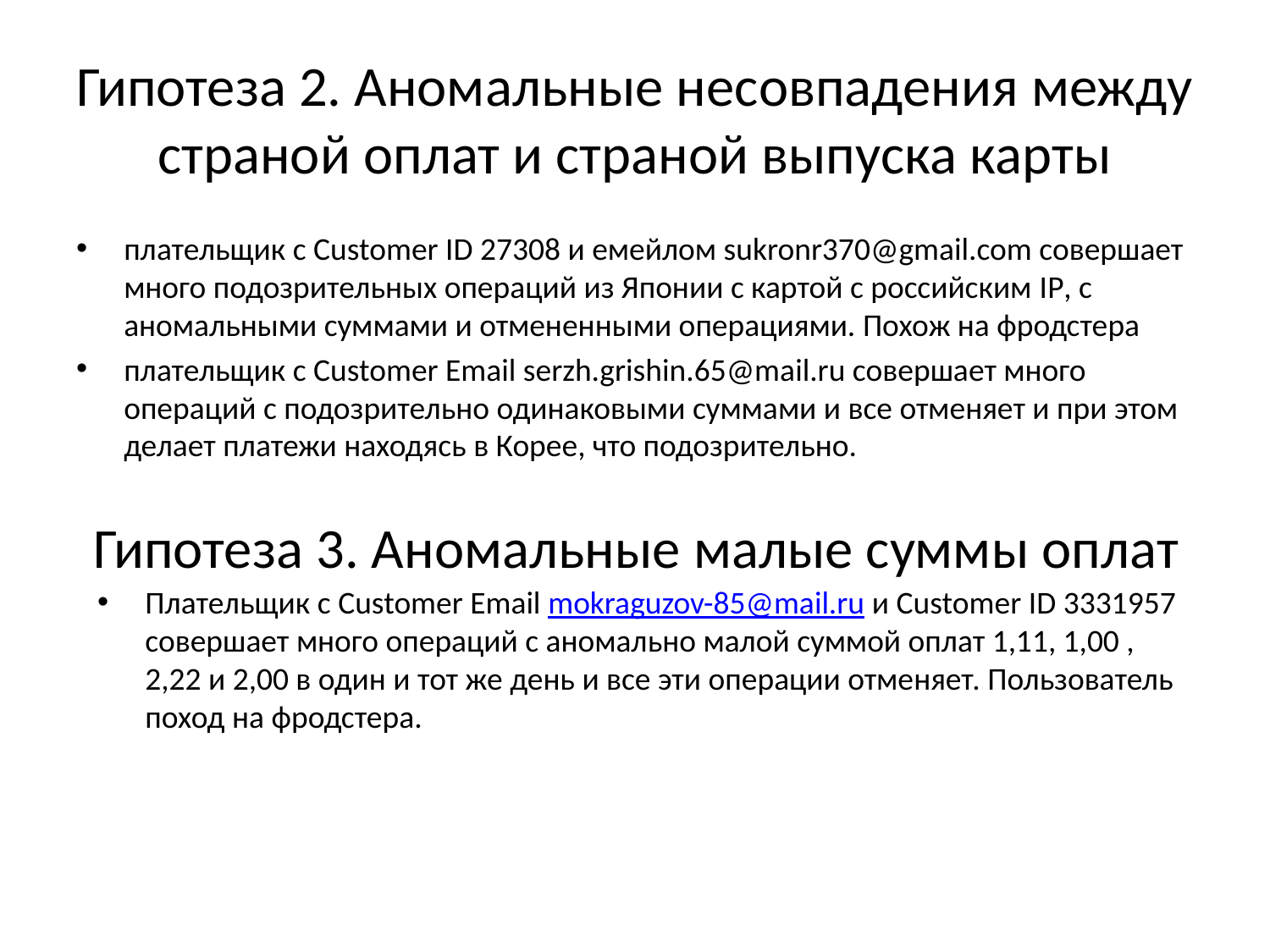

# Гипотеза 2. Аномальные несовпадения между страной оплат и страной выпуска карты
плательщик с Customer ID 27308 и емейлом sukronr370@gmail.com совершает много подозрительных операций из Японии с картой с российским IP, с аномальными суммами и отмененными операциями. Похож на фродстера
плательщик с Customer Email serzh.grishin.65@mail.ru совершает много операций с подозрительно одинаковыми суммами и все отменяет и при этом делает платежи находясь в Корее, что подозрительно.

Гипотеза 3. Аномальные малые суммы оплат
Плательщик с Customer Email mokraguzov-85@mail.ru и Customer ID 3331957 совершает много операций с аномально малой суммой оплат 1,11, 1,00 , 2,22 и 2,00 в один и тот же день и все эти операции отменяет. Пользователь поход на фродстера.